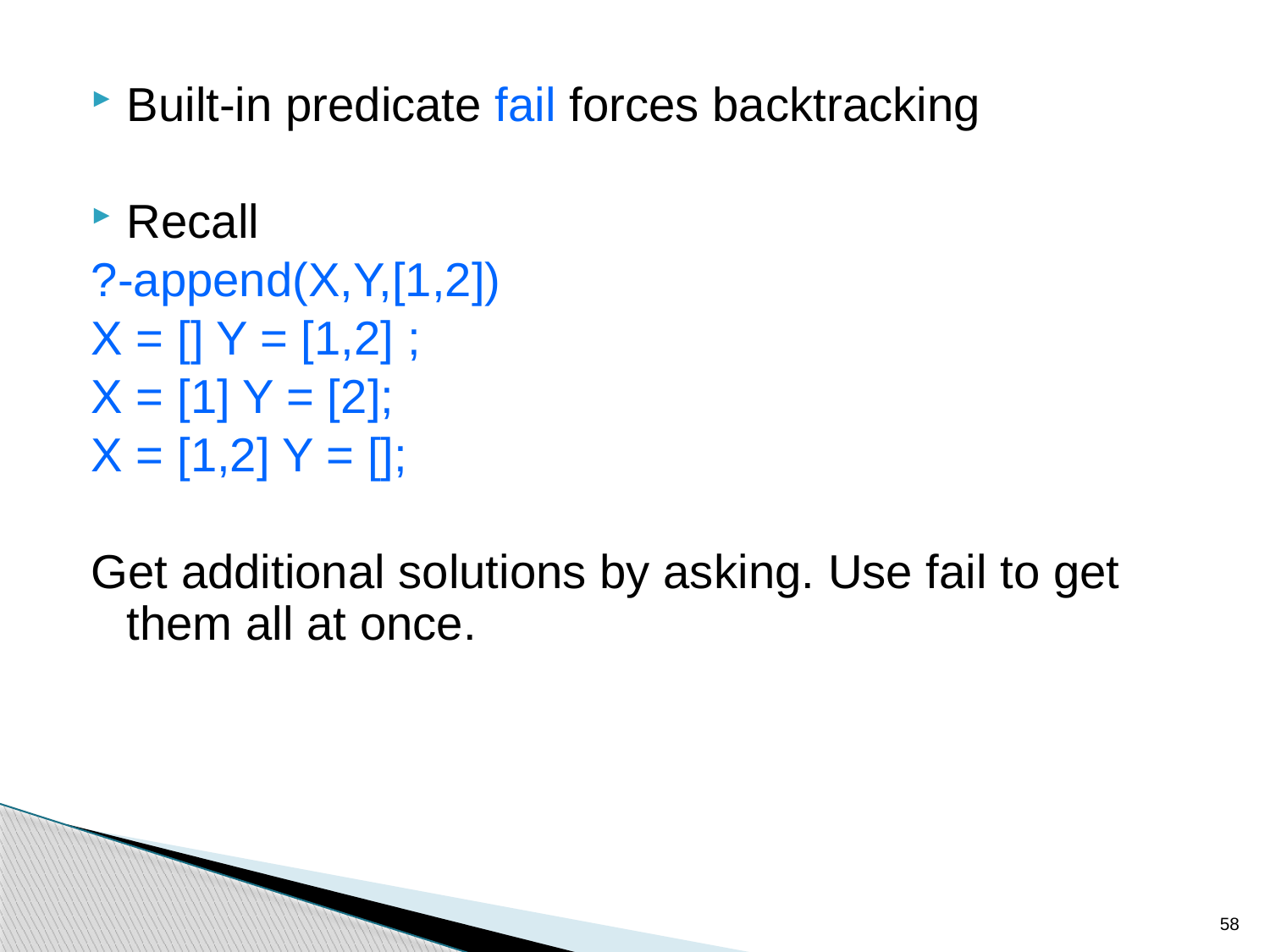

Built-in predicate fail forces backtracking

Recall
?-append(X,Y,[1,2])
X = [] Y = [1,2] ;
X = [1] Y = [2];
X = [1,2] Y = [];

Get additional solutions by asking. Use fail to get them all at once.

58